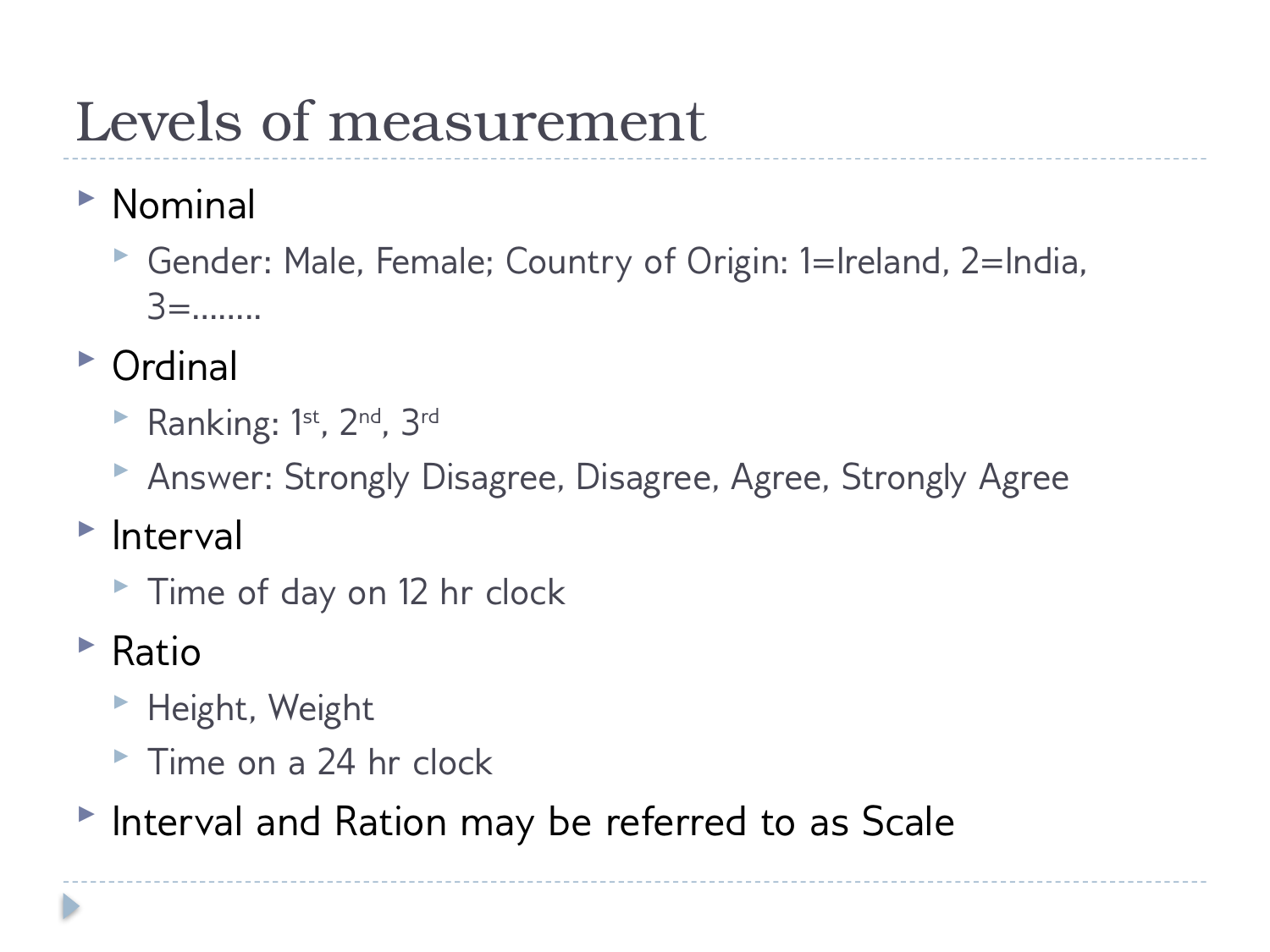

# Levels of measurement
Nominal
Gender: Male, Female; Country of Origin: 1=Ireland, 2=India, 3=……..
Ordinal
Ranking: 1st, 2nd, 3rd
Answer: Strongly Disagree, Disagree, Agree, Strongly Agree
Interval
Time of day on 12 hr clock
Ratio
Height, Weight
Time on a 24 hr clock
Interval and Ration may be referred to as Scale